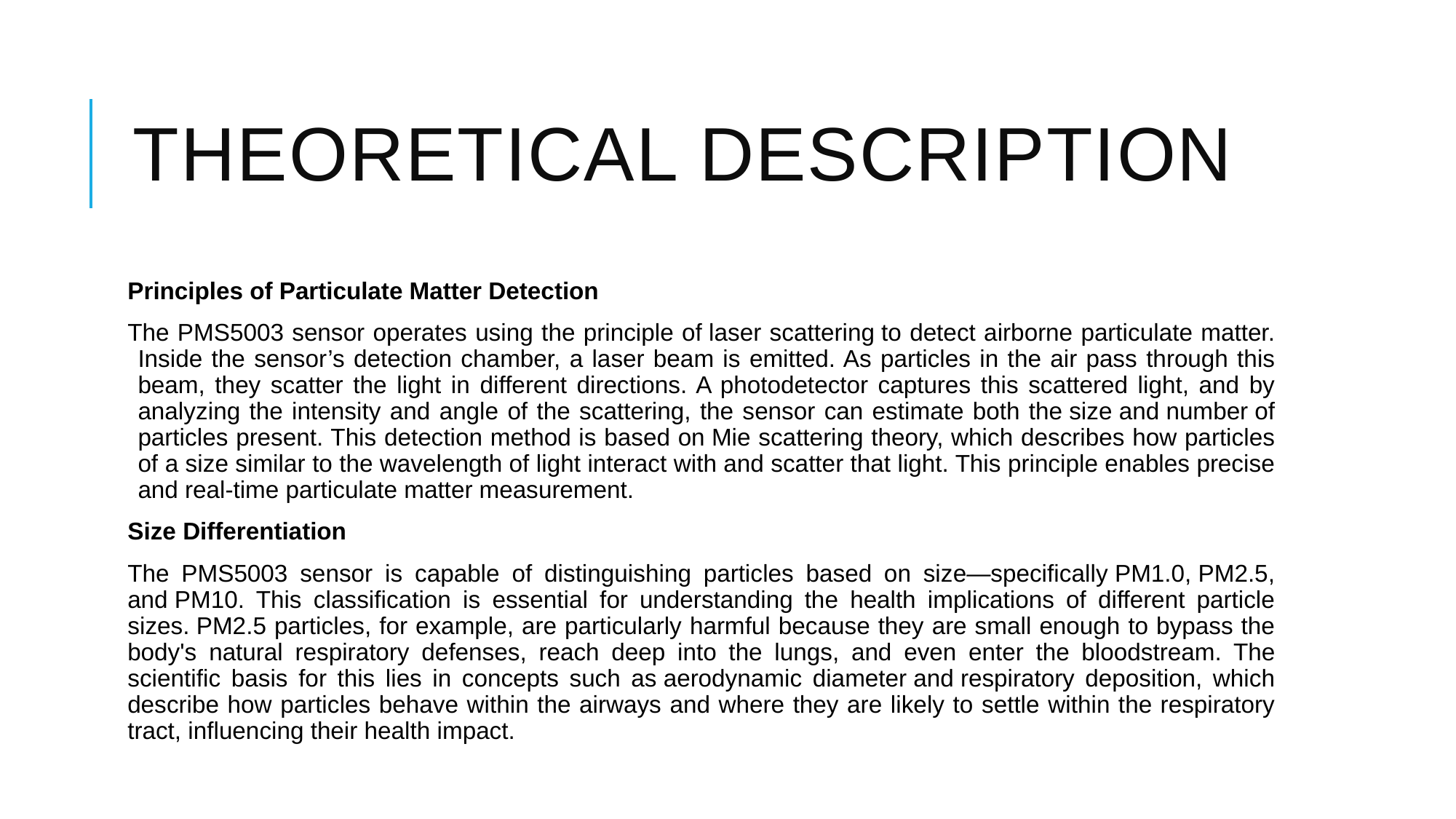

# Theoretical description
Principles of Particulate Matter Detection
The PMS5003 sensor operates using the principle of laser scattering to detect airborne particulate matter. Inside the sensor’s detection chamber, a laser beam is emitted. As particles in the air pass through this beam, they scatter the light in different directions. A photodetector captures this scattered light, and by analyzing the intensity and angle of the scattering, the sensor can estimate both the size and number of particles present. This detection method is based on Mie scattering theory, which describes how particles of a size similar to the wavelength of light interact with and scatter that light. This principle enables precise and real-time particulate matter measurement.
Size Differentiation
The PMS5003 sensor is capable of distinguishing particles based on size—specifically PM1.0, PM2.5, and PM10. This classification is essential for understanding the health implications of different particle sizes. PM2.5 particles, for example, are particularly harmful because they are small enough to bypass the body's natural respiratory defenses, reach deep into the lungs, and even enter the bloodstream. The scientific basis for this lies in concepts such as aerodynamic diameter and respiratory deposition, which describe how particles behave within the airways and where they are likely to settle within the respiratory tract, influencing their health impact.